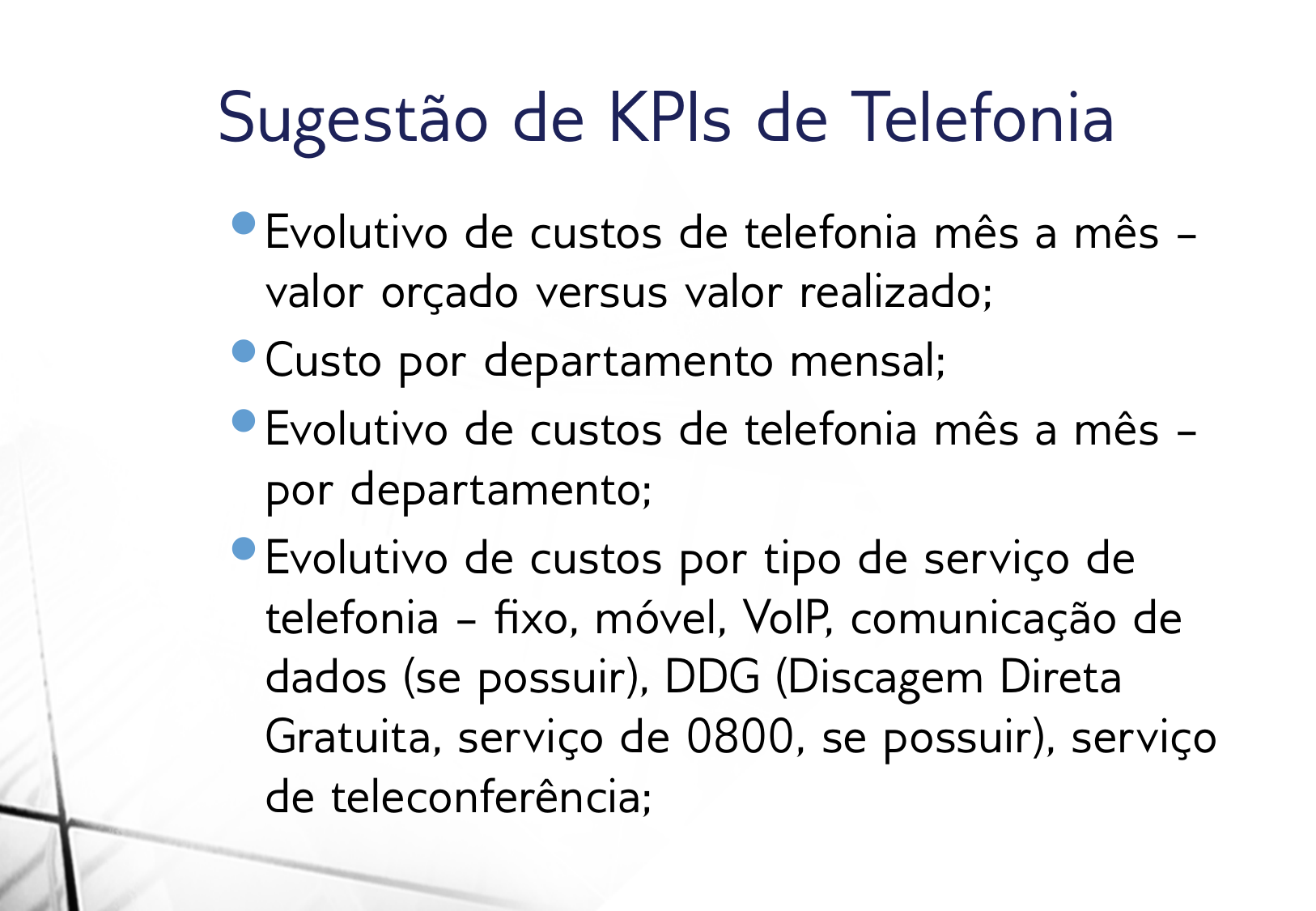

Sugestão de KPIs de Telefonia
Evolutivo de custos de telefonia mês a mês – valor orçado versus valor realizado;
Custo por departamento mensal;
Evolutivo de custos de telefonia mês a mês – por departamento;
Evolutivo de custos por tipo de serviço de telefonia – fixo, móvel, VoIP, comunicação de dados (se possuir), DDG (Discagem Direta Gratuita, serviço de 0800, se possuir), serviço de teleconferência;